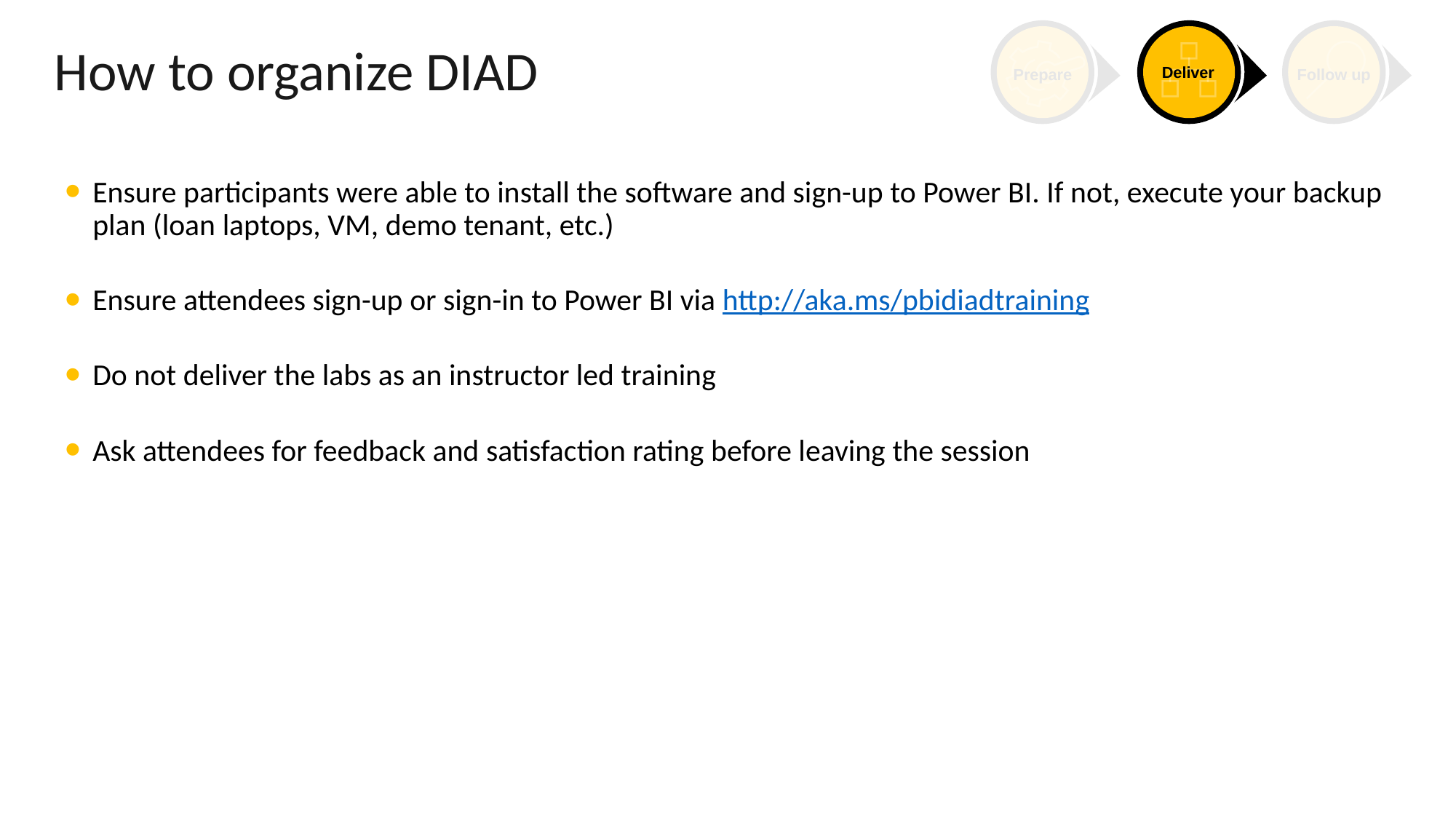

Prepare

Deliver

Follow up
# How to organize DIAD

Ensure participants were able to install the software and sign-up to Power BI. If not, execute your backup plan (loan laptops, VM, demo tenant, etc.)
Ensure attendees sign-up or sign-in to Power BI via http://aka.ms/pbidiadtraining
Do not deliver the labs as an instructor led training
Ask attendees for feedback and satisfaction rating before leaving the session